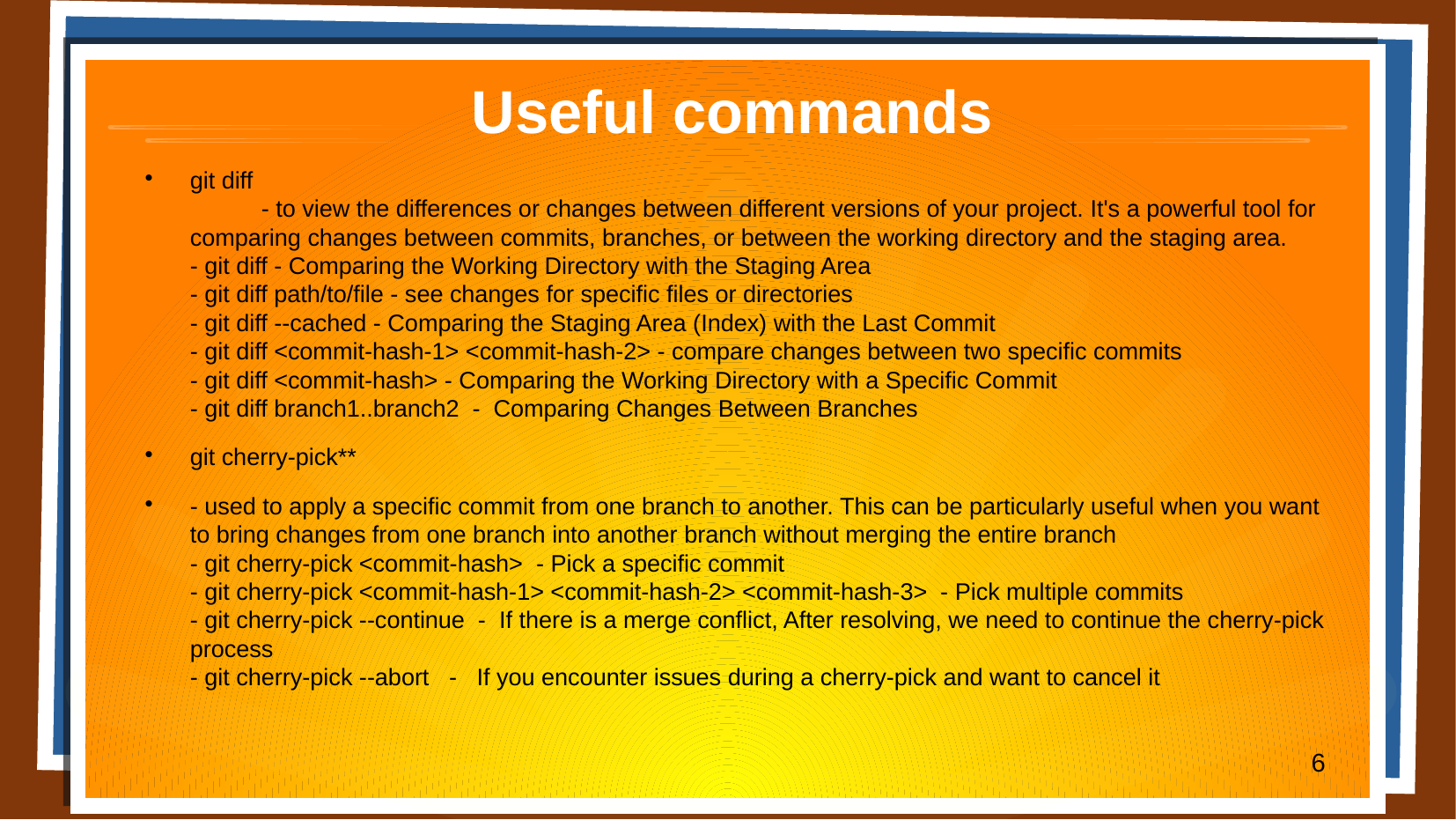

# Useful commands
git diff
	- to view the differences or changes between different versions of your project. It's a powerful tool for comparing changes between commits, branches, or between the working directory and the staging area.
- git diff - Comparing the Working Directory with the Staging Area
- git diff path/to/file - see changes for specific files or directories
- git diff --cached - Comparing the Staging Area (Index) with the Last Commit
- git diff <commit-hash-1> <commit-hash-2> - compare changes between two specific commits
- git diff <commit-hash> - Comparing the Working Directory with a Specific Commit
- git diff branch1..branch2  -  Comparing Changes Between Branches
git cherry-pick**
- used to apply a specific commit from one branch to another. This can be particularly useful when you want to bring changes from one branch into another branch without merging the entire branch
- git cherry-pick <commit-hash>  - Pick a specific commit
- git cherry-pick <commit-hash-1> <commit-hash-2> <commit-hash-3>  - Pick multiple commits
- git cherry-pick --continue  -  If there is a merge conflict, After resolving, we need to continue the cherry-pick process
- git cherry-pick --abort   -   If you encounter issues during a cherry-pick and want to cancel it
6